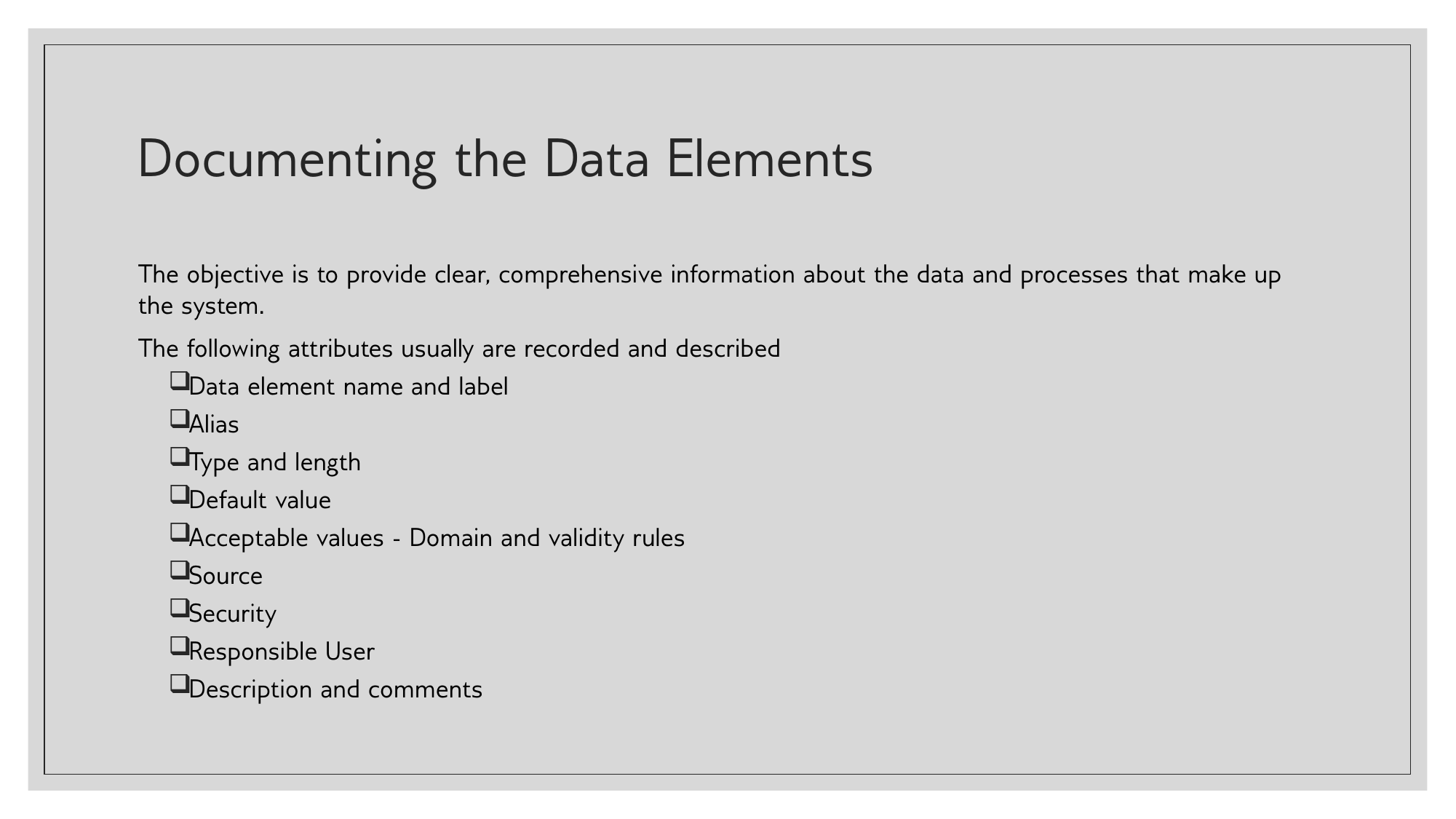

# Documenting the Data Elements
The objective is to provide clear, comprehensive information about the data and processes that make up the system.
The following attributes usually are recorded and described
Data element name and label
Alias
Type and length
Default value
Acceptable values - Domain and validity rules
Source
Security
Responsible User
Description and comments